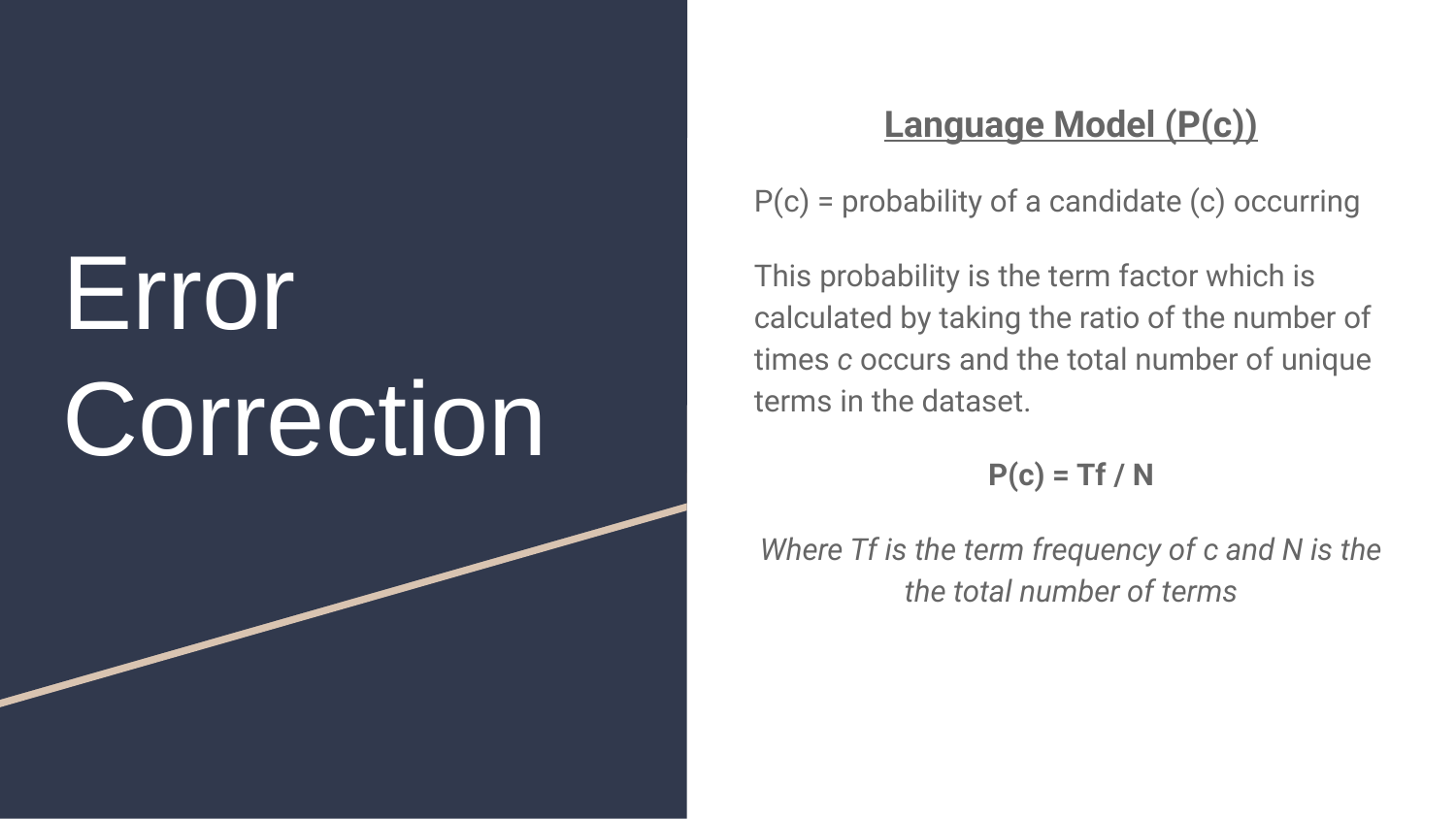

Language Model (P(c))
P(c) = probability of a candidate (c) occurring
This probability is the term factor which is calculated by taking the ratio of the number of times c occurs and the total number of unique terms in the dataset.
P(c) = Tf / N
Where Tf is the term frequency of c and N is the the total number of terms

# Error Correction